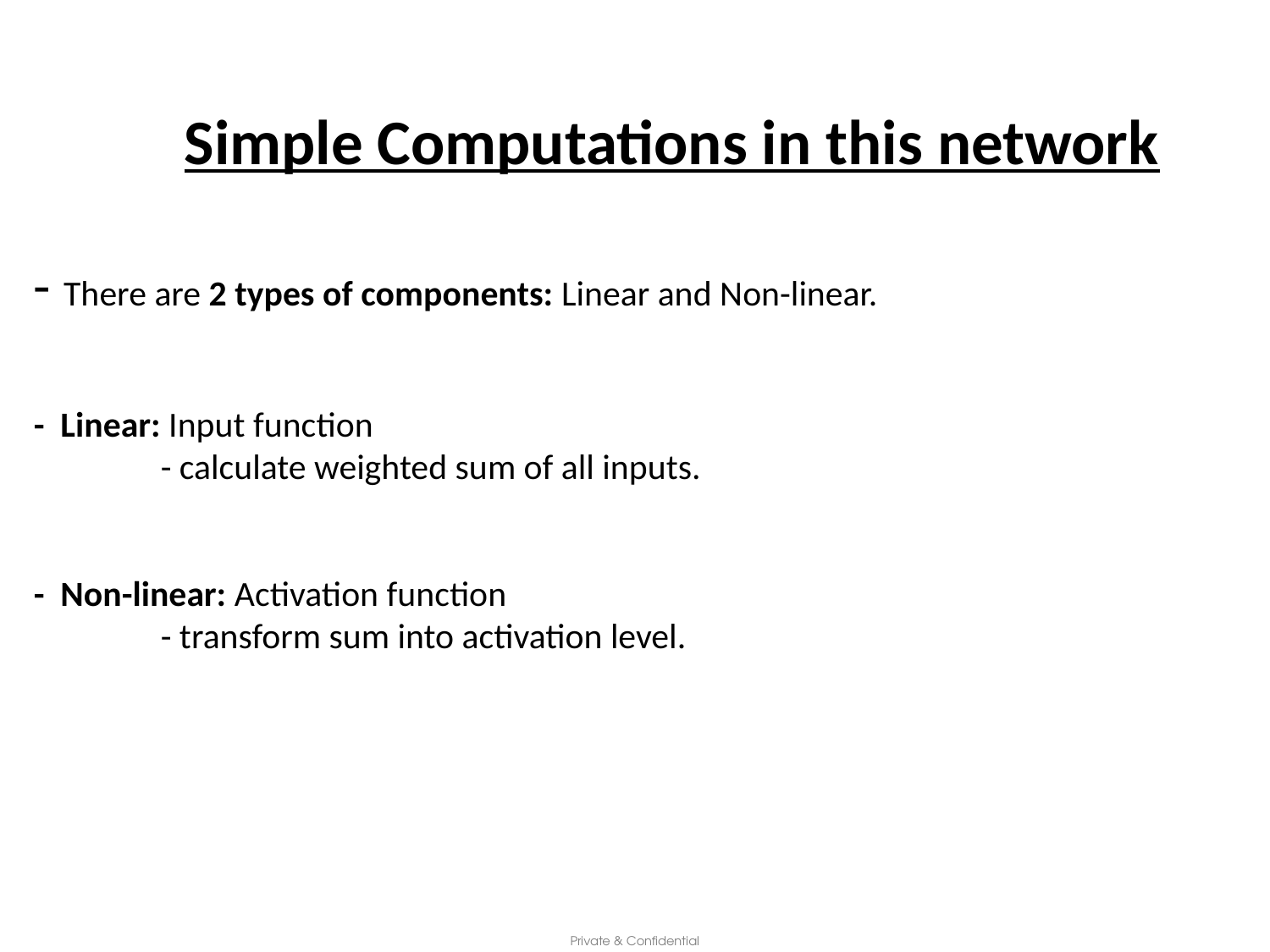

Simple Computations in this network
- There are 2 types of components: Linear and Non-linear.

-  Linear: Input function
	- calculate weighted sum of all inputs.

-  Non-linear: Activation function
	- transform sum into activation level.